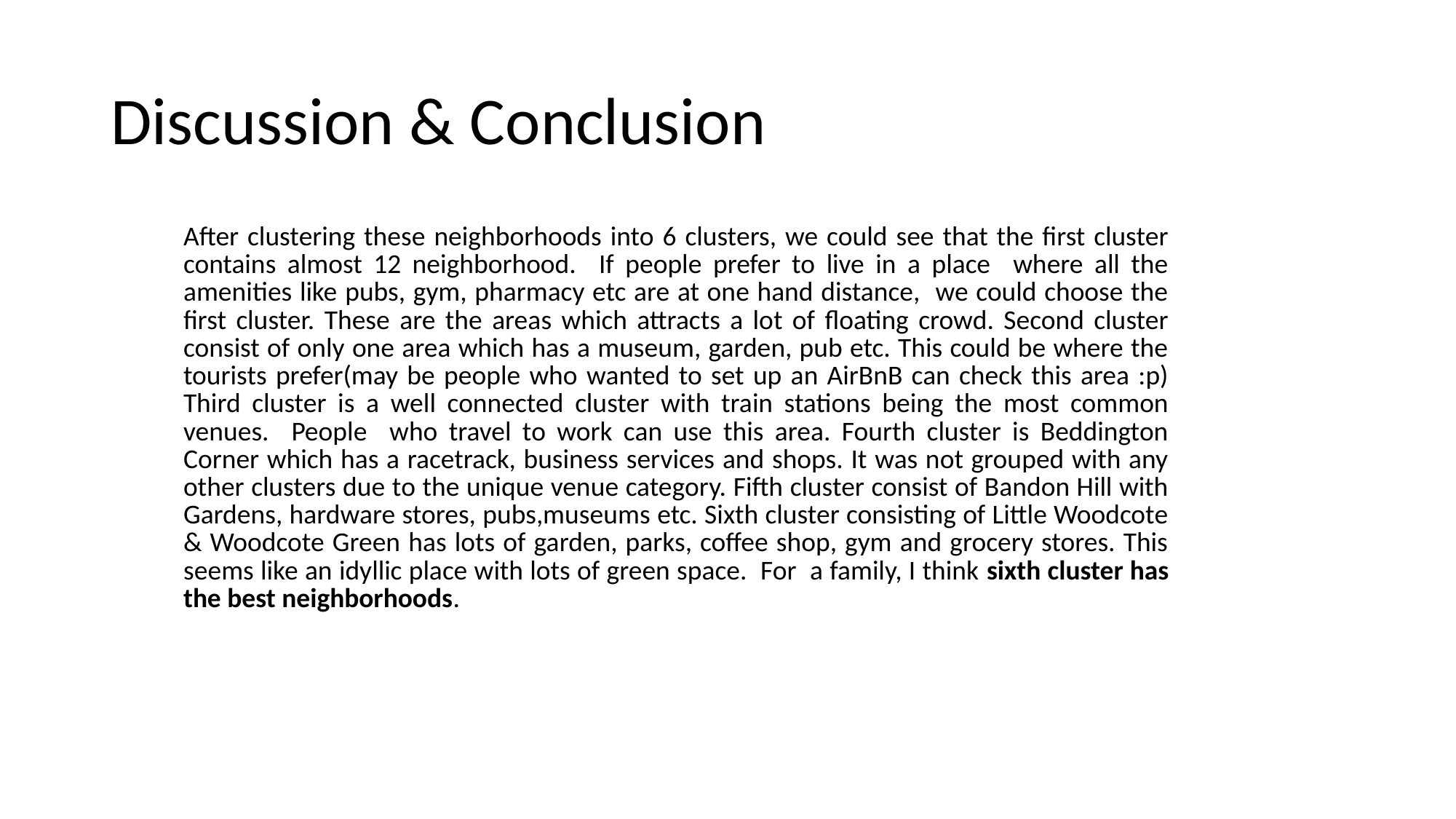

# Discussion & Conclusion
After clustering these neighborhoods into 6 clusters, we could see that the first cluster contains almost 12 neighborhood.  If people prefer to live in a place  where all the amenities like pubs, gym, pharmacy etc are at one hand distance,  we could choose the first cluster. These are the areas which attracts a lot of floating crowd. Second cluster consist of only one area which has a museum, garden, pub etc. This could be where the tourists prefer(may be people who wanted to set up an AirBnB can check this area :p) Third cluster is a well connected cluster with train stations being the most common venues.  People  who travel to work can use this area. Fourth cluster is Beddington Corner which has a racetrack, business services and shops. It was not grouped with any other clusters due to the unique venue category. Fifth cluster consist of Bandon Hill with Gardens, hardware stores, pubs,museums etc. Sixth cluster consisting of Little Woodcote & Woodcote Green has lots of garden, parks, coffee shop, gym and grocery stores. This seems like an idyllic place with lots of green space.  For  a family, I think sixth cluster has the best neighborhoods.